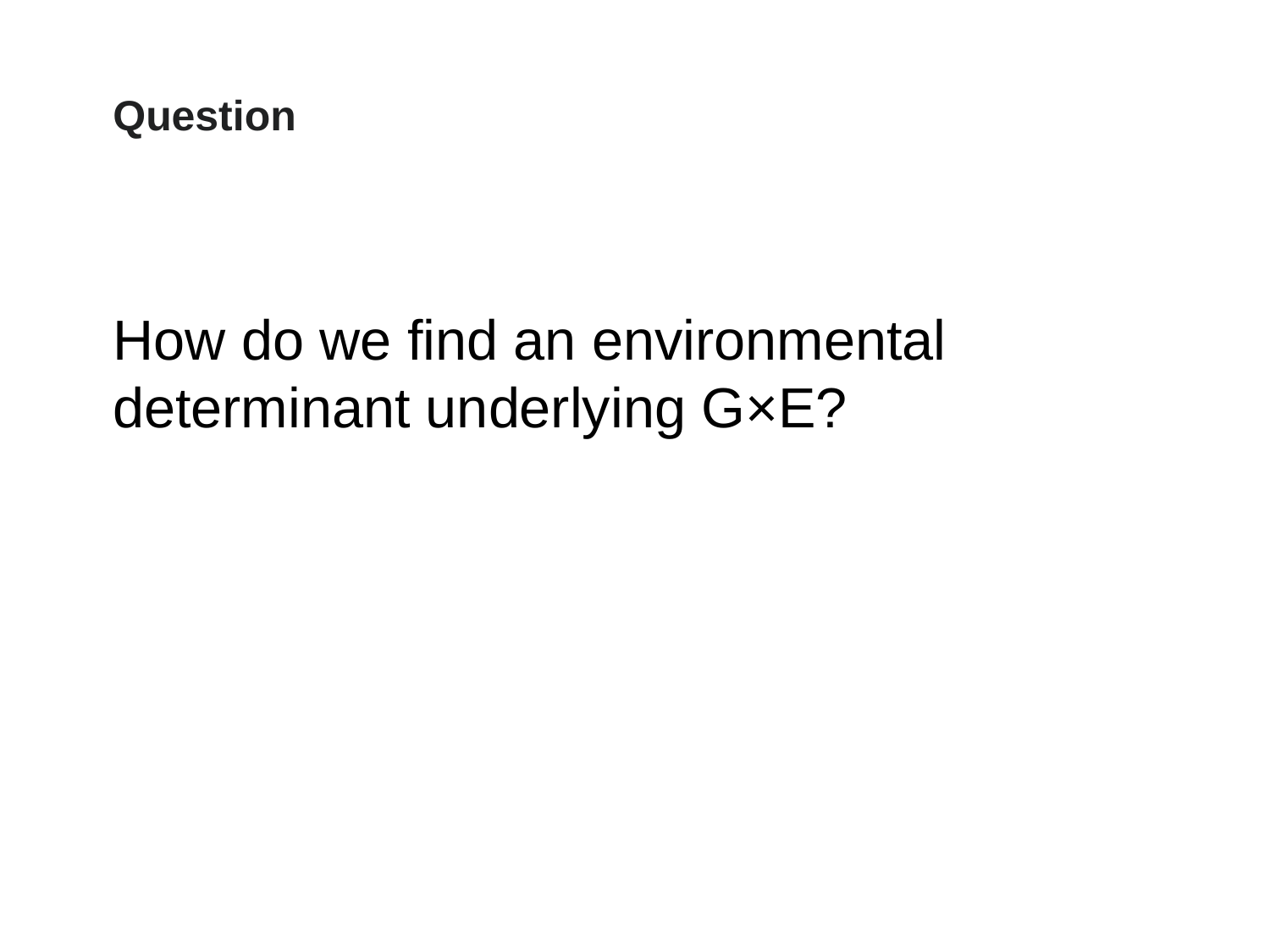

Question
How do we find an environmental determinant underlying G×E?